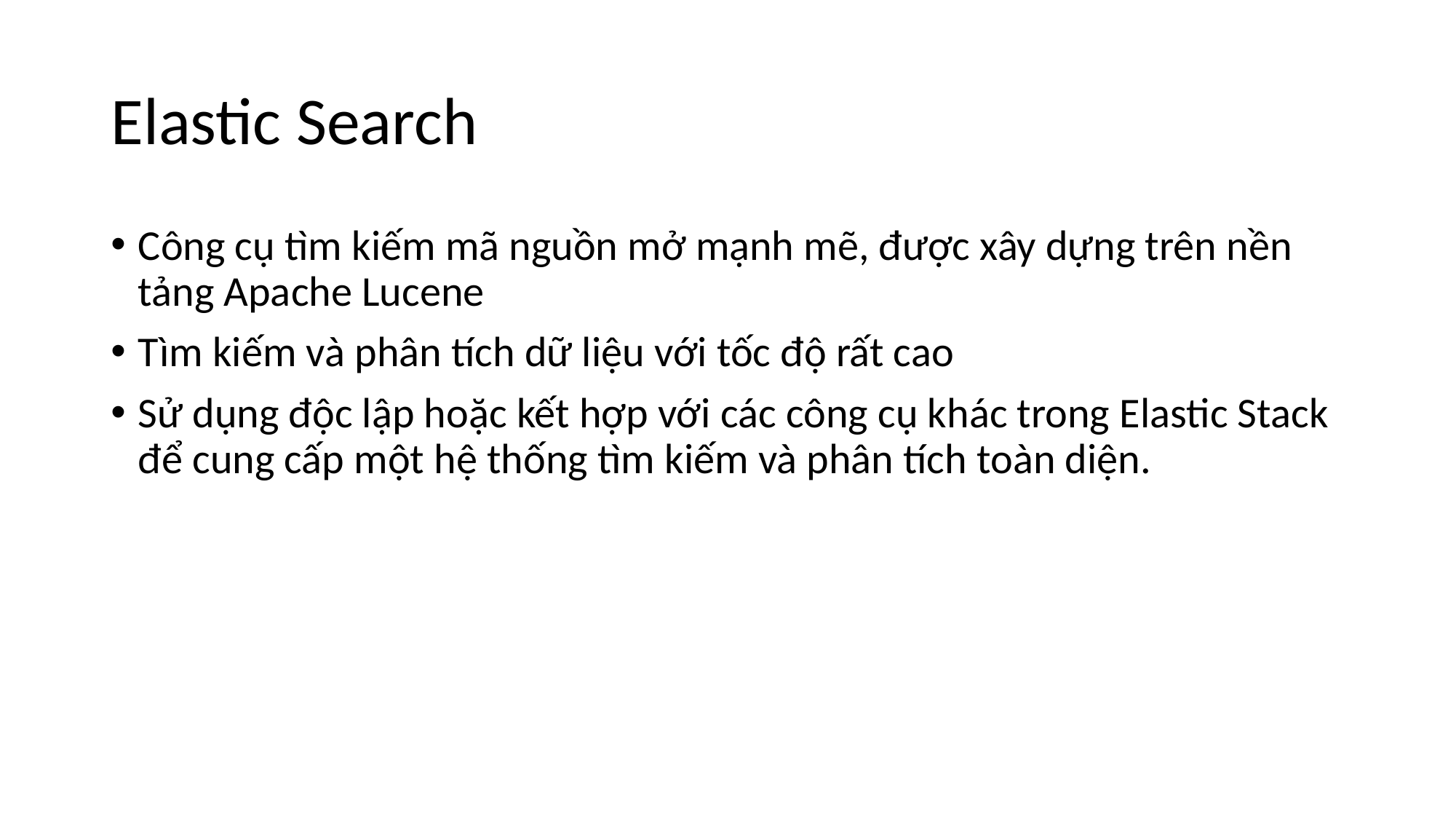

# Elastic Search
Công cụ tìm kiếm mã nguồn mở mạnh mẽ, được xây dựng trên nền tảng Apache Lucene
Tìm kiếm và phân tích dữ liệu với tốc độ rất cao
Sử dụng độc lập hoặc kết hợp với các công cụ khác trong Elastic Stack để cung cấp một hệ thống tìm kiếm và phân tích toàn diện.